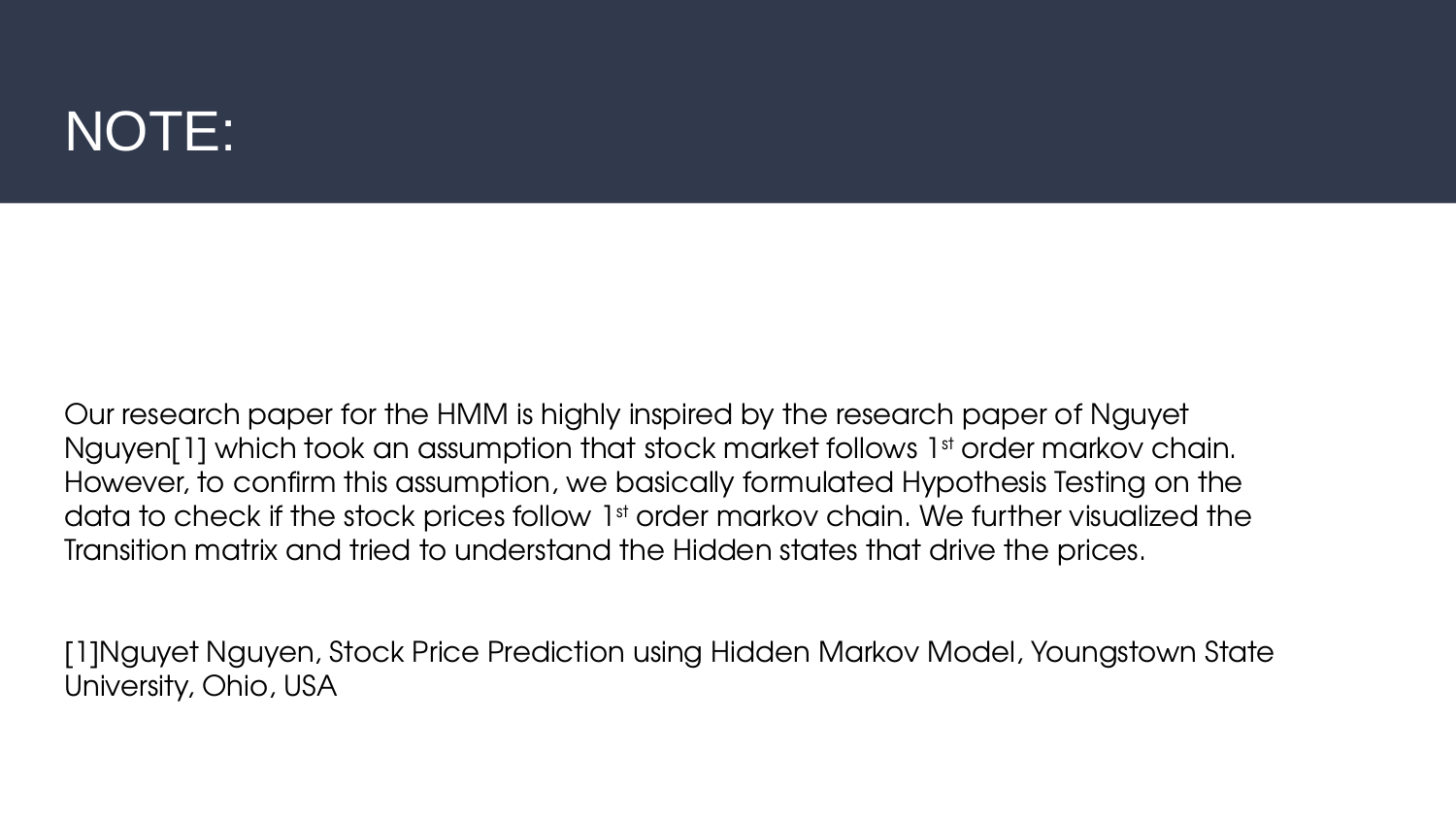

# NOTE:
Our research paper for the HMM is highly inspired by the research paper of Nguyet Nguyen[1] which took an assumption that stock market follows 1st order markov chain. However, to confirm this assumption, we basically formulated Hypothesis Testing on the data to check if the stock prices follow 1st order markov chain. We further visualized the Transition matrix and tried to understand the Hidden states that drive the prices.

[1]Nguyet Nguyen, Stock Price Prediction using Hidden Markov Model, Youngstown State University, Ohio, USA